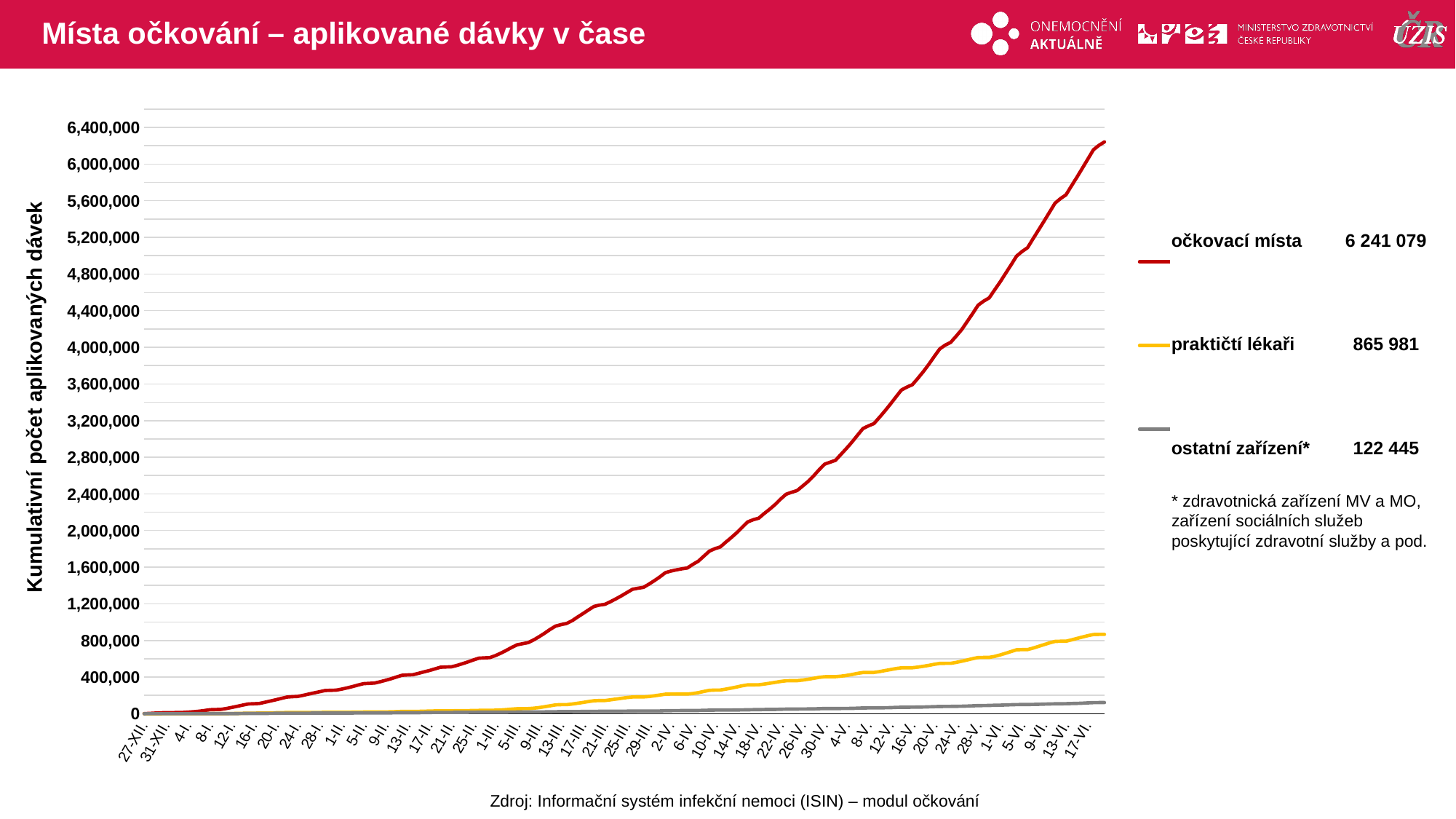

# Místa očkování – aplikované dávky v čase

### Chart

| Category | očkovací místa | praktičtí lékaři | ostatní zařízení |
|---|---|---|---|
| 27-XII. | 1254.0 | 0.0 | 0.0 |
| 28-XII. | 3518.0 | 0.0 | 27.0 |
| 29-XII. | 6914.0 | 0.0 | 82.0 |
| 30-XII. | 10311.0 | 0.0 | 161.0 |
| 31-XII. | 11595.0 | 1.0 | 182.0 |
| 1-I. | 11855.0 | 2.0 | 182.0 |
| 2-I. | 13007.0 | 2.0 | 296.0 |
| 3-I. | 13838.0 | 2.0 | 379.0 |
| 4-I. | 17372.0 | 2.0 | 421.0 |
| 5-I. | 21786.0 | 2.0 | 499.0 |
| 6-I. | 27536.0 | 33.0 | 541.0 |
| 7-I. | 35169.0 | 280.0 | 606.0 |
| 8-I. | 44080.0 | 1133.0 | 787.0 |
| 9-I. | 45845.0 | 1306.0 | 862.0 |
| 10-I. | 47562.0 | 1306.0 | 897.0 |
| 11-I. | 56936.0 | 1671.0 | 965.0 |
| 12-I. | 69329.0 | 2273.0 | 1343.0 |
| 13-I. | 81527.0 | 3039.0 | 1854.0 |
| 14-I. | 94539.0 | 4511.0 | 2534.0 |
| 15-I. | 106519.0 | 6014.0 | 2991.0 |
| 16-I. | 109103.0 | 6445.0 | 3352.0 |
| 17-I. | 112067.0 | 6711.0 | 3352.0 |
| 18-I. | 124958.0 | 7686.0 | 3751.0 |
| 19-I. | 138833.0 | 8590.0 | 4180.0 |
| 20-I. | 152288.0 | 10584.0 | 4972.0 |
| 21-I. | 167310.0 | 12044.0 | 5777.0 |
| 22-I. | 181753.0 | 13099.0 | 6115.0 |
| 23-I. | 185841.0 | 13170.0 | 6115.0 |
| 24-I. | 188802.0 | 13299.0 | 6134.0 |
| 25-I. | 200938.0 | 13558.0 | 6292.0 |
| 26-I. | 214844.0 | 13833.0 | 6566.0 |
| 27-I. | 227888.0 | 14054.0 | 6793.0 |
| 28-I. | 240577.0 | 14270.0 | 7015.0 |
| 29-I. | 253812.0 | 14842.0 | 7212.0 |
| 30-I. | 255427.0 | 14935.0 | 7308.0 |
| 31-I. | 257261.0 | 14936.0 | 7349.0 |
| 1-II. | 268588.0 | 15319.0 | 7479.0 |
| 2-II. | 282044.0 | 15923.0 | 7716.0 |
| 3-II. | 296688.0 | 16432.0 | 7904.0 |
| 4-II. | 313214.0 | 17474.0 | 8134.0 |
| 5-II. | 328237.0 | 18311.0 | 8337.0 |
| 6-II. | 331411.0 | 18311.0 | 8337.0 |
| 7-II. | 334570.0 | 18474.0 | 8337.0 |
| 8-II. | 348943.0 | 19271.0 | 8546.0 |
| 9-II. | 364642.0 | 20107.0 | 8972.0 |
| 10-II. | 381601.0 | 21103.0 | 9660.0 |
| 11-II. | 400847.0 | 23349.0 | 10571.0 |
| 12-II. | 419646.0 | 25170.0 | 11312.0 |
| 13-II. | 423661.0 | 25615.0 | 11405.0 |
| 14-II. | 426002.0 | 25634.0 | 11405.0 |
| 15-II. | 440797.0 | 26261.0 | 11658.0 |
| 16-II. | 456857.0 | 27338.0 | 12215.0 |
| 17-II. | 471849.0 | 29286.0 | 13187.0 |
| 18-II. | 489716.0 | 30781.0 | 14085.0 |
| 19-II. | 507308.0 | 31847.0 | 14524.0 |
| 20-II. | 510200.0 | 32079.0 | 14529.0 |
| 21-II. | 512194.0 | 32106.0 | 14543.0 |
| 22-II. | 527342.0 | 32639.0 | 14940.0 |
| 23-II. | 546006.0 | 33455.0 | 15264.0 |
| 24-II. | 564991.0 | 33935.0 | 15610.0 |
| 25-II. | 586745.0 | 35116.0 | 16123.0 |
| 26-II. | 606611.0 | 36279.0 | 16514.0 |
| 27-II. | 609899.0 | 36521.0 | 16524.0 |
| 28-II. | 612708.0 | 36590.0 | 16524.0 |
| 1-III. | 633486.0 | 38518.0 | 16643.0 |
| 2-III. | 661092.0 | 41149.0 | 17021.0 |
| 3-III. | 691416.0 | 45496.0 | 17540.0 |
| 4-III. | 723759.0 | 50287.0 | 18141.0 |
| 5-III. | 753010.0 | 54471.0 | 18747.0 |
| 6-III. | 764620.0 | 55754.0 | 18769.0 |
| 7-III. | 776340.0 | 56126.0 | 18863.0 |
| 8-III. | 805969.0 | 60523.0 | 19219.0 |
| 9-III. | 841239.0 | 67394.0 | 19556.0 |
| 10-III. | 879392.0 | 76588.0 | 20190.0 |
| 11-III. | 921059.0 | 86746.0 | 21288.0 |
| 12-III. | 956953.0 | 96887.0 | 22260.0 |
| 13-III. | 972649.0 | 99046.0 | 22693.0 |
| 14-III. | 985300.0 | 99439.0 | 22833.0 |
| 15-III. | 1015131.0 | 105901.0 | 23521.0 |
| 16-III. | 1055428.0 | 114163.0 | 24179.0 |
| 17-III. | 1093626.0 | 123108.0 | 24817.0 |
| 18-III. | 1133223.0 | 132864.0 | 25595.0 |
| 19-III. | 1171417.0 | 141782.0 | 26250.0 |
| 20-III. | 1185752.0 | 144057.0 | 26664.0 |
| 21-III. | 1194255.0 | 144390.0 | 26723.0 |
| 22-III. | 1223587.0 | 151563.0 | 26812.0 |
| 23-III. | 1254613.0 | 160009.0 | 26940.0 |
| 24-III. | 1287803.0 | 168662.0 | 27407.0 |
| 25-III. | 1322983.0 | 176617.0 | 28209.0 |
| 26-III. | 1357999.0 | 182591.0 | 29311.0 |
| 27-III. | 1369840.0 | 183649.0 | 29606.0 |
| 28-III. | 1379295.0 | 183767.0 | 29662.0 |
| 29-III. | 1414234.0 | 188132.0 | 29733.0 |
| 30-III. | 1452853.0 | 195878.0 | 29923.0 |
| 31-III. | 1493576.0 | 204503.0 | 30421.0 |
| 1-IV. | 1539963.0 | 213393.0 | 32384.0 |
| 2-IV. | 1556985.0 | 214824.0 | 33458.0 |
| 3-IV. | 1570230.0 | 215237.0 | 34233.0 |
| 4-IV. | 1581290.0 | 215241.0 | 34384.0 |
| 5-IV. | 1590671.0 | 215312.0 | 34388.0 |
| 6-IV. | 1630056.0 | 220487.0 | 34967.0 |
| 7-IV. | 1665241.0 | 230060.0 | 35448.0 |
| 8-IV. | 1719426.0 | 243073.0 | 37264.0 |
| 9-IV. | 1774027.0 | 255678.0 | 38901.0 |
| 10-IV. | 1801234.0 | 258411.0 | 39434.0 |
| 11-IV. | 1820396.0 | 258867.0 | 39495.0 |
| 12-IV. | 1872609.0 | 268682.0 | 40001.0 |
| 13-IV. | 1922649.0 | 280080.0 | 40209.0 |
| 14-IV. | 1975527.0 | 292292.0 | 40848.0 |
| 15-IV. | 2034878.0 | 305026.0 | 41817.0 |
| 16-IV. | 2093506.0 | 315063.0 | 43011.0 |
| 17-IV. | 2117211.0 | 315732.0 | 44166.0 |
| 18-IV. | 2134452.0 | 315896.0 | 44610.0 |
| 19-IV. | 2184210.0 | 323679.0 | 46010.0 |
| 20-IV. | 2231848.0 | 332789.0 | 46890.0 |
| 21-IV. | 2283589.0 | 342253.0 | 47321.0 |
| 22-IV. | 2343208.0 | 352335.0 | 49048.0 |
| 23-IV. | 2395686.0 | 359748.0 | 50632.0 |
| 24-IV. | 2417173.0 | 360460.0 | 51343.0 |
| 25-IV. | 2435483.0 | 360648.0 | 51405.0 |
| 26-IV. | 2484542.0 | 367513.0 | 51693.0 |
| 27-IV. | 2535084.0 | 376404.0 | 52197.0 |
| 28-IV. | 2595631.0 | 386303.0 | 52705.0 |
| 29-IV. | 2661873.0 | 397114.0 | 54959.0 |
| 30-IV. | 2723527.0 | 403975.0 | 56783.0 |
| 1-V. | 2745307.0 | 404447.0 | 57041.0 |
| 2-V. | 2765984.0 | 404582.0 | 57266.0 |
| 3-V. | 2831048.0 | 409934.0 | 57710.0 |
| 4-V. | 2895550.0 | 417919.0 | 58060.0 |
| 5-V. | 2964724.0 | 428379.0 | 58633.0 |
| 6-V. | 3039254.0 | 440341.0 | 60761.0 |
| 7-V. | 3112528.0 | 449686.0 | 63078.0 |
| 8-V. | 3142009.0 | 450464.0 | 63672.0 |
| 9-V. | 3166920.0 | 450744.0 | 63734.0 |
| 10-V. | 3234664.0 | 459738.0 | 64560.0 |
| 11-V. | 3305149.0 | 470912.0 | 65337.0 |
| 12-V. | 3379517.0 | 481850.0 | 66608.0 |
| 13-V. | 3457173.0 | 492683.0 | 69002.0 |
| 14-V. | 3532784.0 | 500856.0 | 70492.0 |
| 15-V. | 3565130.0 | 501655.0 | 71043.0 |
| 16-V. | 3591326.0 | 501832.0 | 71404.0 |
| 17-V. | 3661123.0 | 508688.0 | 72485.0 |
| 18-V. | 3733935.0 | 517995.0 | 73652.0 |
| 19-V. | 3812940.0 | 527826.0 | 75349.0 |
| 20-V. | 3899325.0 | 539383.0 | 77415.0 |
| 21-V. | 3982401.0 | 549021.0 | 79040.0 |
| 22-V. | 4023650.0 | 550171.0 | 79510.0 |
| 23-V. | 4054004.0 | 550378.0 | 80024.0 |
| 24-V. | 4121959.0 | 560313.0 | 80964.0 |
| 25-V. | 4193120.0 | 573160.0 | 82034.0 |
| 26-V. | 4280691.0 | 586619.0 | 83591.0 |
| 27-V. | 4369103.0 | 601204.0 | 86335.0 |
| 28-V. | 4459944.0 | 613296.0 | 88703.0 |
| 29-V. | 4503579.0 | 614521.0 | 89601.0 |
| 30-V. | 4539169.0 | 614746.0 | 90275.0 |
| 31-V. | 4626125.0 | 625877.0 | 92613.0 |
| 1-VI. | 4713156.0 | 641618.0 | 93828.0 |
| 2-VI. | 4806656.0 | 659783.0 | 95761.0 |
| 3-VI. | 4900153.0 | 679104.0 | 97710.0 |
| 4-VI. | 4995464.0 | 697848.0 | 99860.0 |
| 5-VI. | 5045454.0 | 699884.0 | 100165.0 |
| 6-VI. | 5086361.0 | 700339.0 | 100471.0 |
| 7-VI. | 5184112.0 | 716365.0 | 101775.0 |
| 8-VI. | 5279454.0 | 734879.0 | 102828.0 |
| 9-VI. | 5375895.0 | 754203.0 | 104781.0 |
| 10-VI. | 5473921.0 | 772935.0 | 106703.0 |
| 11-VI. | 5572827.0 | 789495.0 | 108151.0 |
| 12-VI. | 5622664.0 | 791167.0 | 108816.0 |
| 13-VI. | 5663595.0 | 791381.0 | 109554.0 |
| 14-VI. | 5761062.0 | 805834.0 | 111448.0 |
| 15-VI. | 5857122.0 | 821691.0 | 112999.0 |
| 16-VI. | 5955567.0 | 837455.0 | 115251.0 |
| 17-VI. | 6055301.0 | 852255.0 | 118327.0 |
| 18-VI. | 6156037.0 | 864761.0 | 121124.0 |
| 19-VI. | 6203606.0 | 865712.0 | 121804.0 |
| 20-VI. | 6241079.0 | 865981.0 | 122445.0 |
| očkovací místa | 6 241 079 |
| --- | --- |
| praktičtí lékaři | 865 981 |
| ostatní zařízení\* | 122 445 |
Kumulativní počet aplikovaných dávek
* zdravotnická zařízení MV a MO, zařízení sociálních služeb poskytující zdravotní služby a pod.
Zdroj: Informační systém infekční nemoci (ISIN) – modul očkování